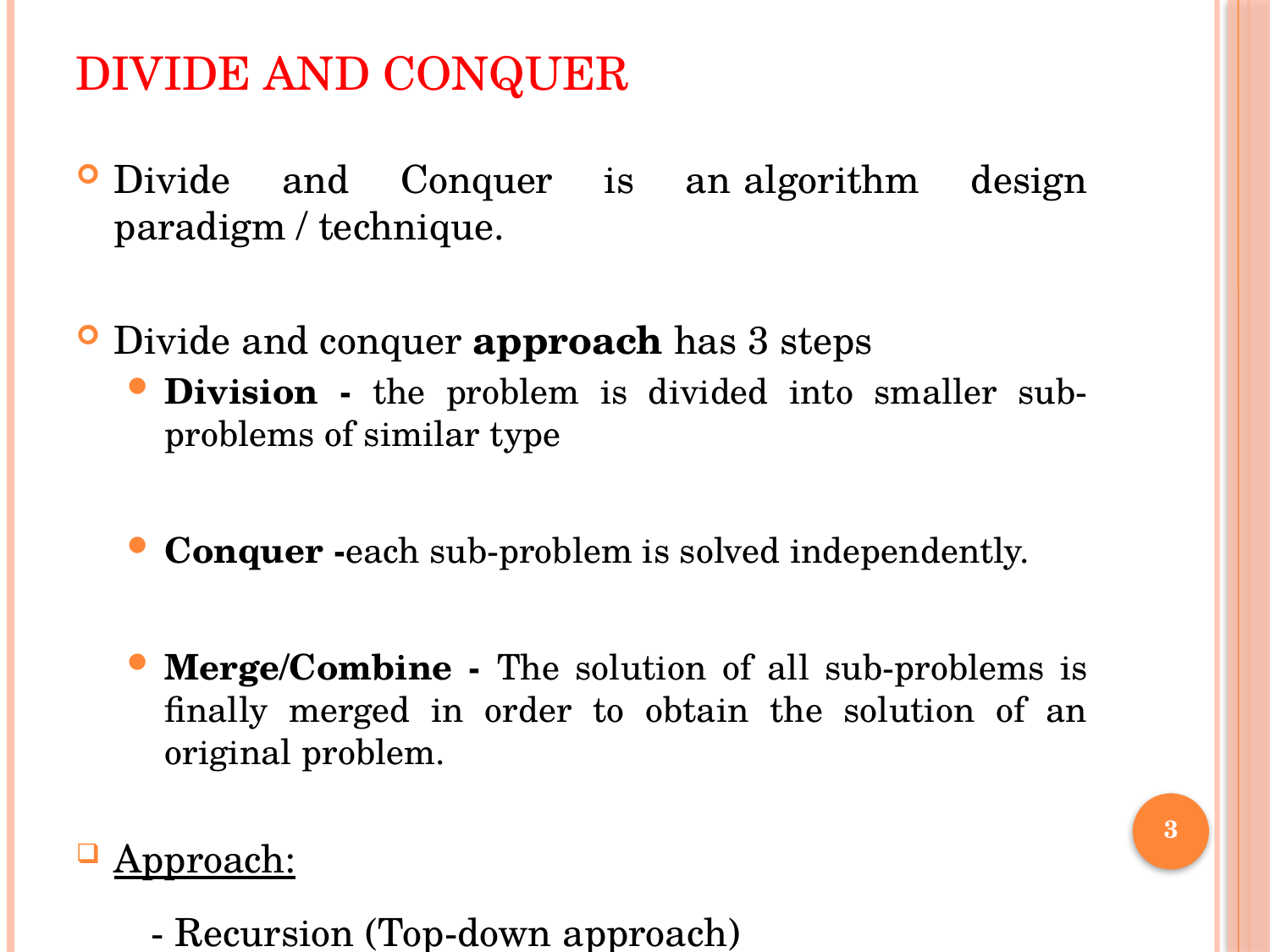

# Divide and Conquer
Divide and Conquer is an algorithm design paradigm / technique.

Divide and conquer approach has 3 steps
Division - the problem is divided into smaller sub-problems of similar type

Conquer -each sub-problem is solved independently.

Merge/Combine - The solution of all sub-problems is finally merged in order to obtain the solution of an original problem.

Approach:

       - Recursion (Top-down approach)
3